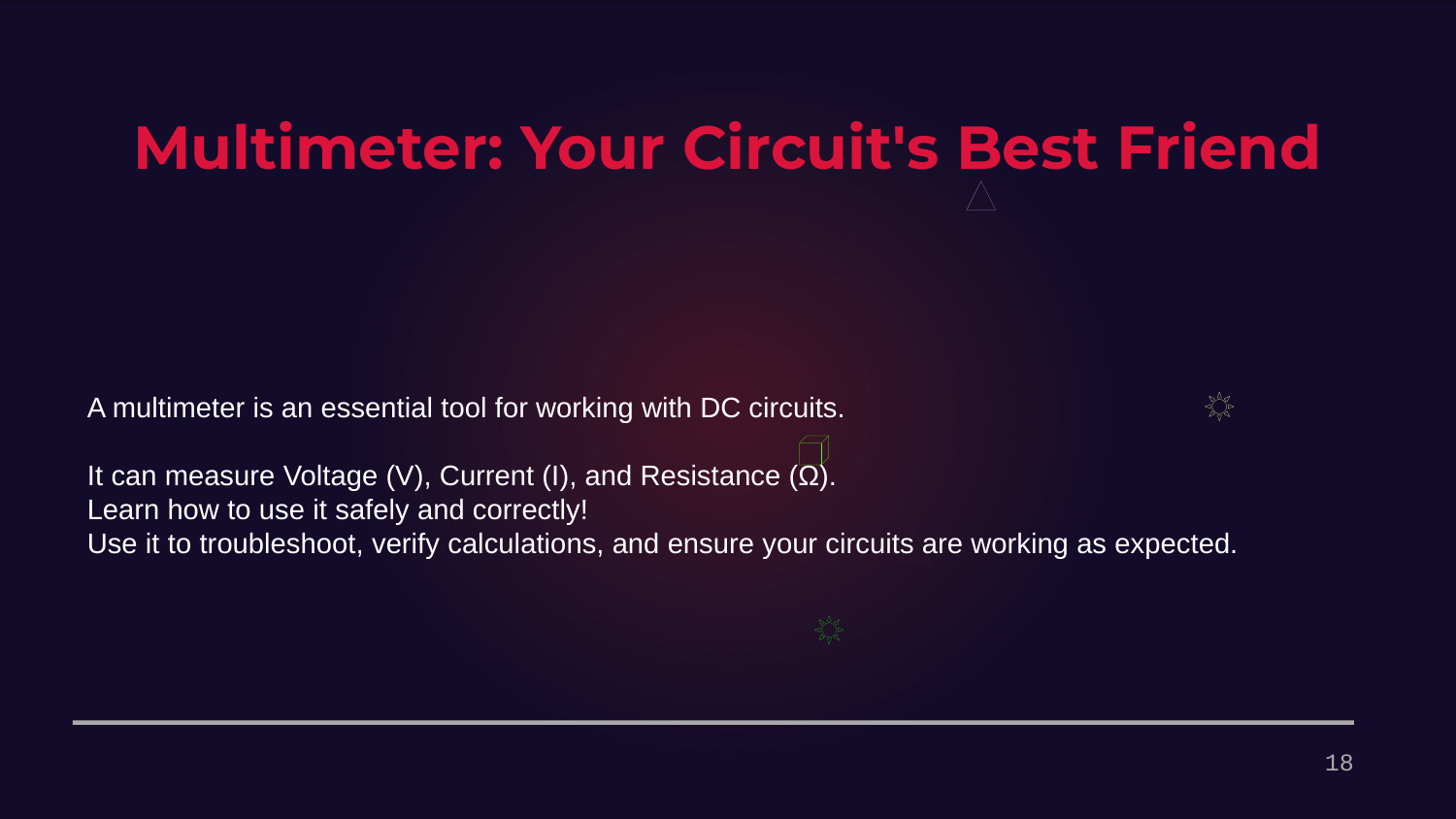

Multimeter: Your Circuit's Best Friend

A multimeter is an essential tool for working with DC circuits.

It can measure Voltage (V), Current (I), and Resistance (Ω).
Learn how to use it safely and correctly!
Use it to troubleshoot, verify calculations, and ensure your circuits are working as expected.

18